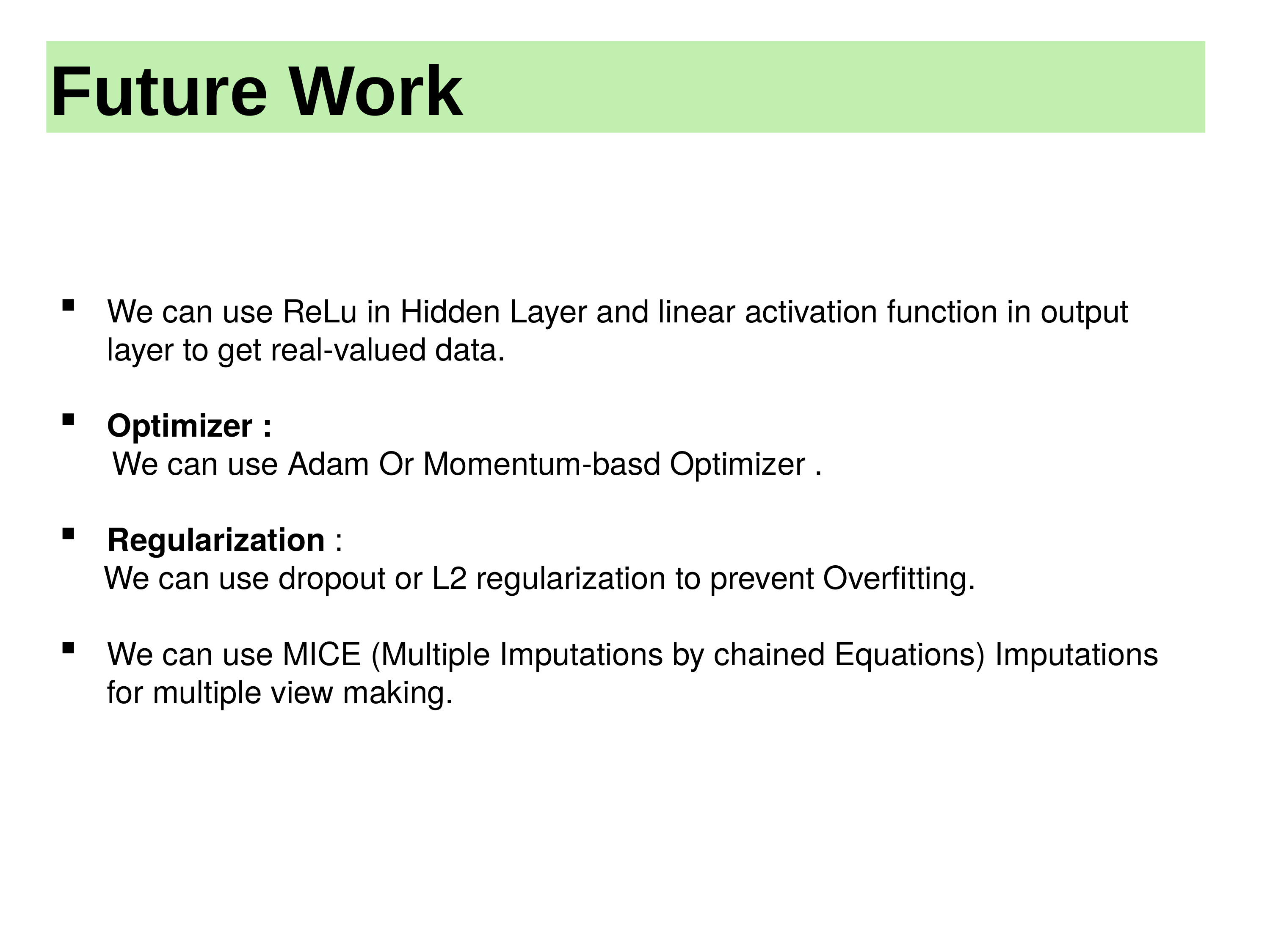

Future Work
We can use ReLu in Hidden Layer and linear activation function in output layer to get real-valued data.

Optimizer :
      We can use Adam Or Momentum-basd Optimizer .

Regularization :
     We can use dropout or L2 regularization to prevent Overfitting.

We can use MICE (Multiple Imputations by chained Equations) Imputations for multiple view making.